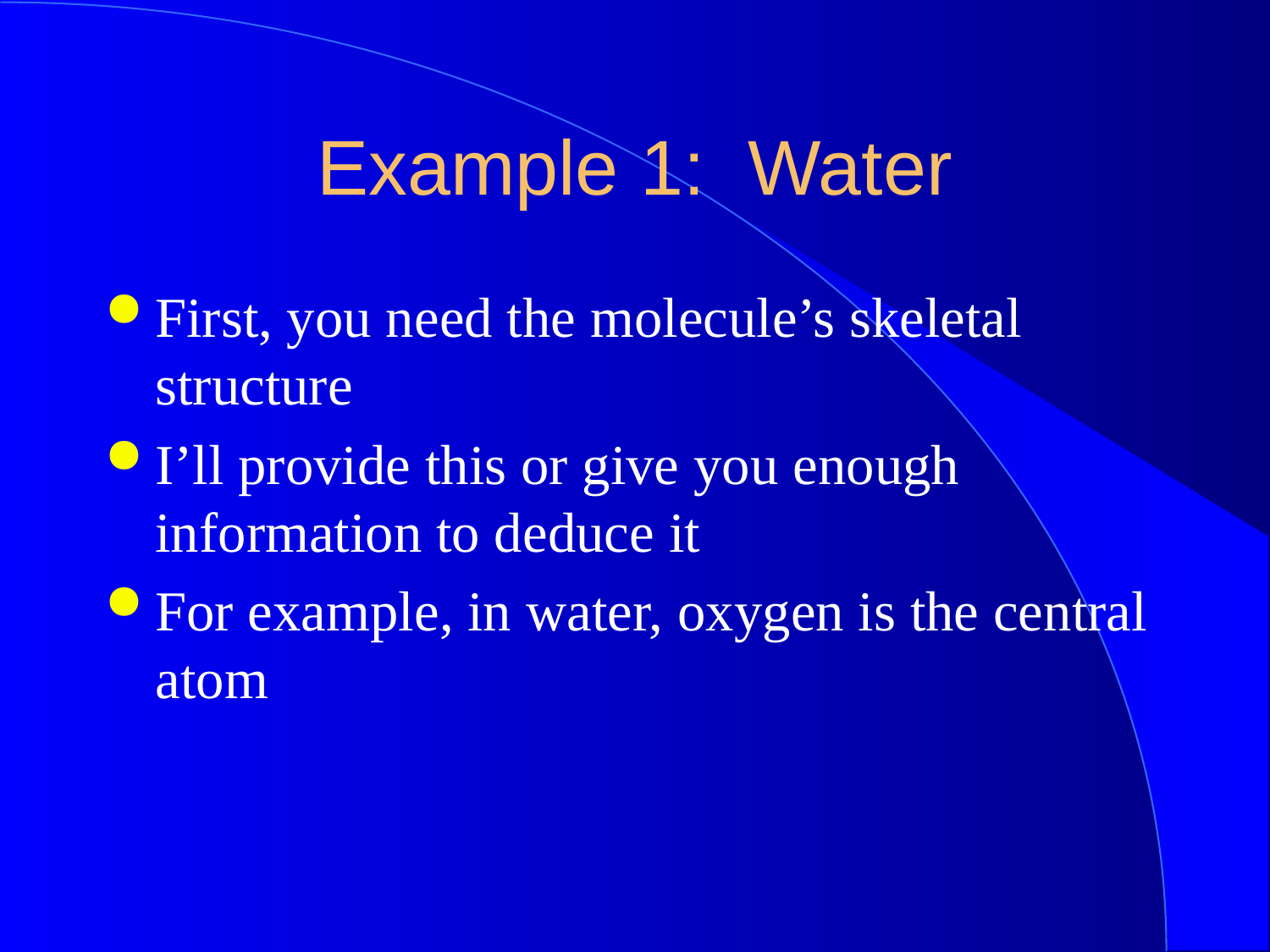

Example 1:  Water
First, you need the molecule’s skeletal structure
I’ll provide this or give you enough information to deduce it
For example, in water, oxygen is the central atom